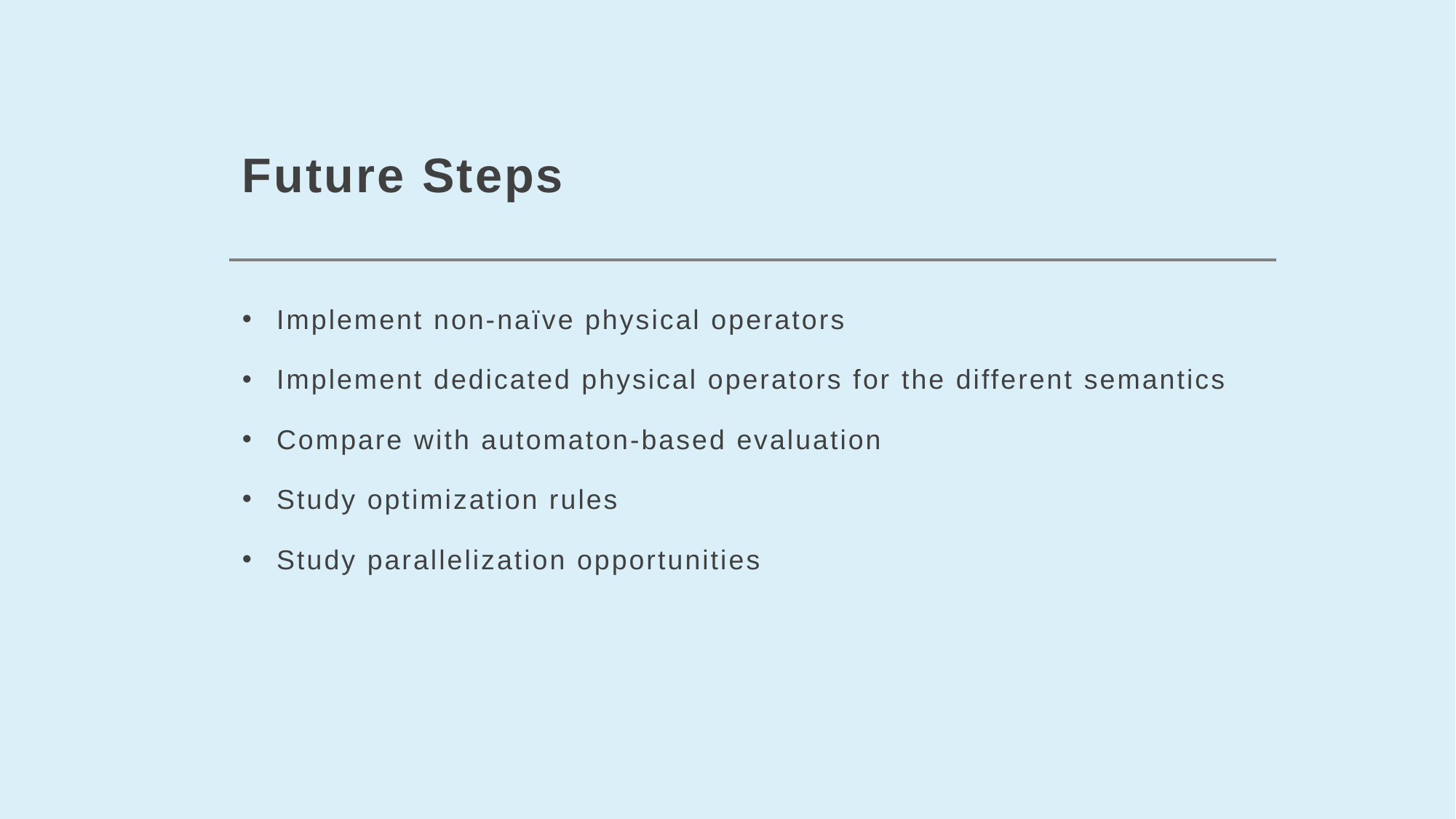

# Future Steps
Implement non-naïve physical operators
Implement dedicated physical operators for the different semantics
Compare with automaton-based evaluation
Study optimization rules
Study parallelization opportunities